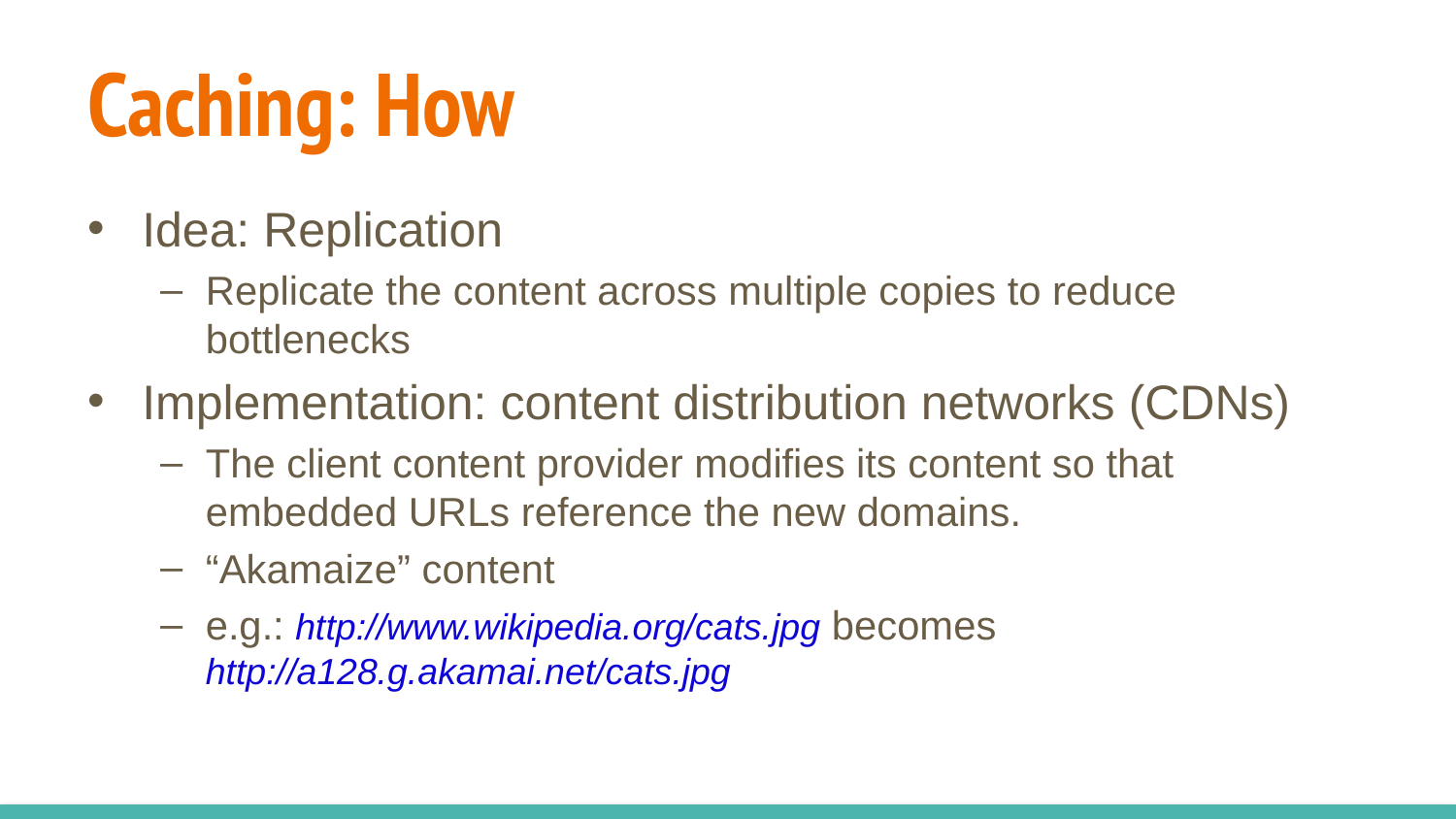

# Caching: How
Idea: Replication
Replicate the content across multiple copies to reduce bottlenecks
Implementation: content distribution networks (CDNs)
The client content provider modifies its content so that embedded URLs reference the new domains.
“Akamaize” content
e.g.: http://www.wikipedia.org/cats.jpg becomes http://a128.g.akamai.net/cats.jpg